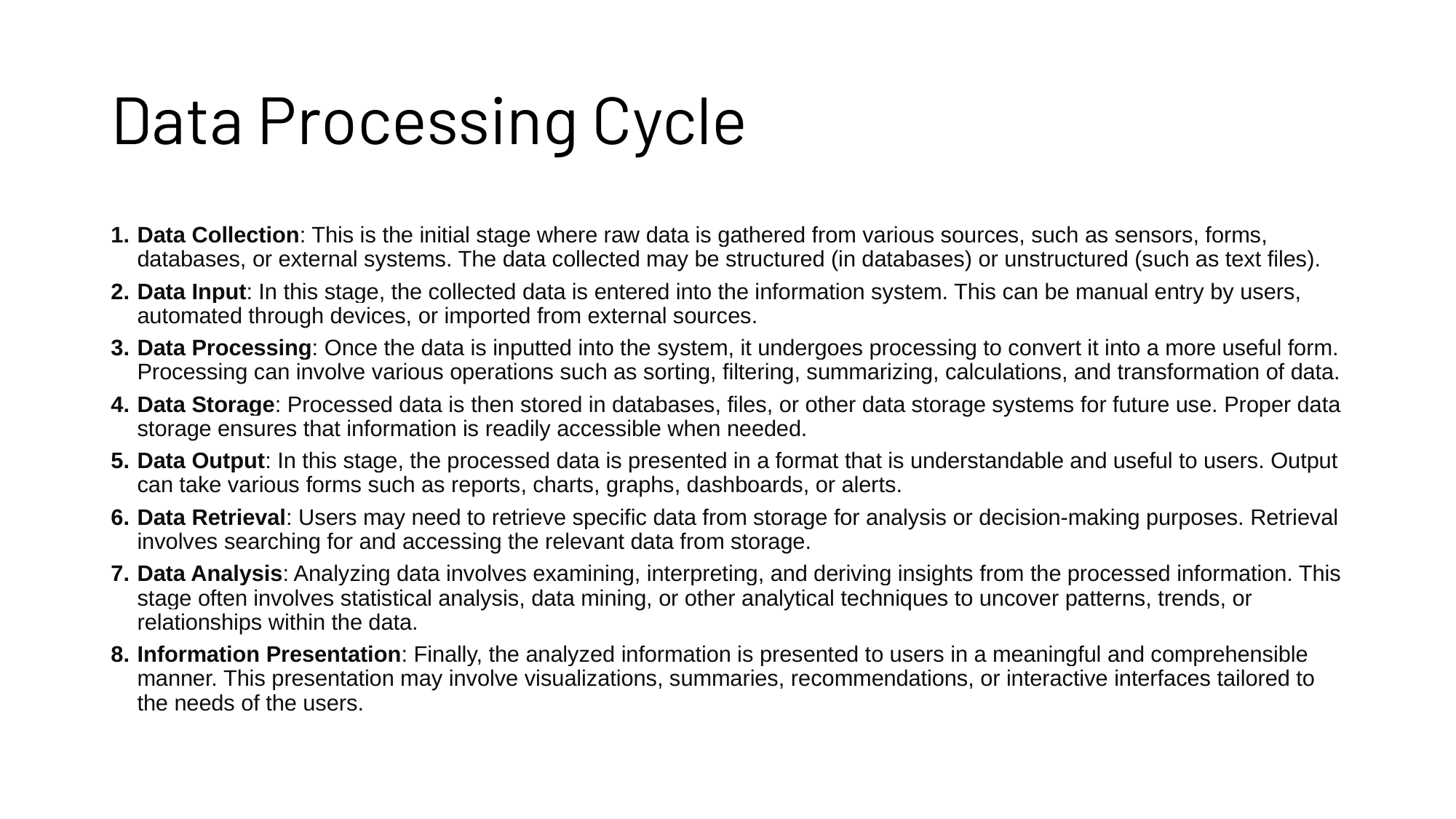

# Data Processing Cycle
Data Collection: This is the initial stage where raw data is gathered from various sources, such as sensors, forms, databases, or external systems. The data collected may be structured (in databases) or unstructured (such as text files).
Data Input: In this stage, the collected data is entered into the information system. This can be manual entry by users, automated through devices, or imported from external sources.
Data Processing: Once the data is inputted into the system, it undergoes processing to convert it into a more useful form. Processing can involve various operations such as sorting, filtering, summarizing, calculations, and transformation of data.
Data Storage: Processed data is then stored in databases, files, or other data storage systems for future use. Proper data storage ensures that information is readily accessible when needed.
Data Output: In this stage, the processed data is presented in a format that is understandable and useful to users. Output can take various forms such as reports, charts, graphs, dashboards, or alerts.
Data Retrieval: Users may need to retrieve specific data from storage for analysis or decision-making purposes. Retrieval involves searching for and accessing the relevant data from storage.
Data Analysis: Analyzing data involves examining, interpreting, and deriving insights from the processed information. This stage often involves statistical analysis, data mining, or other analytical techniques to uncover patterns, trends, or relationships within the data.
Information Presentation: Finally, the analyzed information is presented to users in a meaningful and comprehensible manner. This presentation may involve visualizations, summaries, recommendations, or interactive interfaces tailored to the needs of the users.